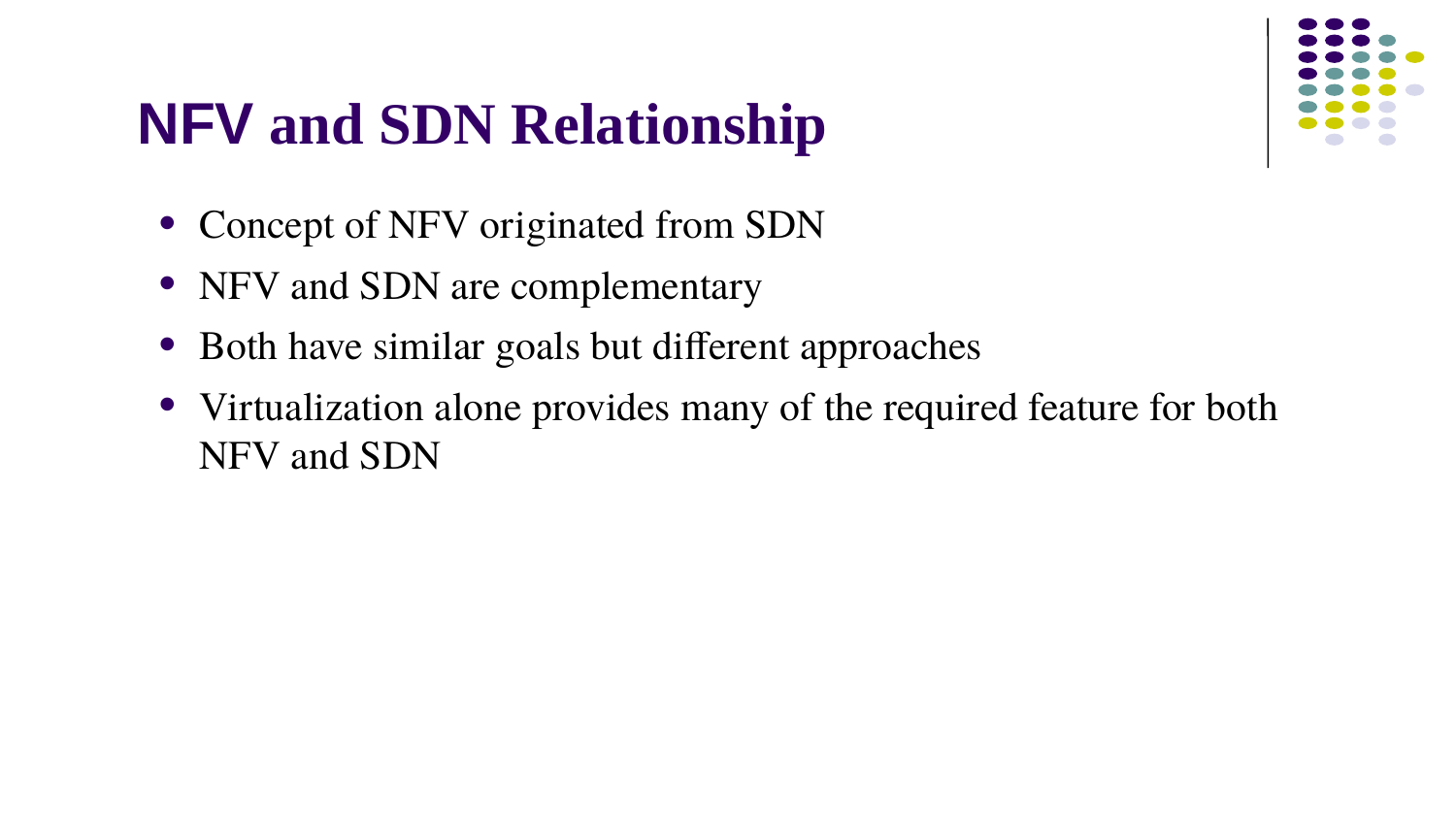

# NFV and SDN Relationship
Concept of NFV originated from SDN
NFV and SDN are complementary
Both have similar goals but different approaches
Virtualization alone provides many of the required feature for both NFV and SDN